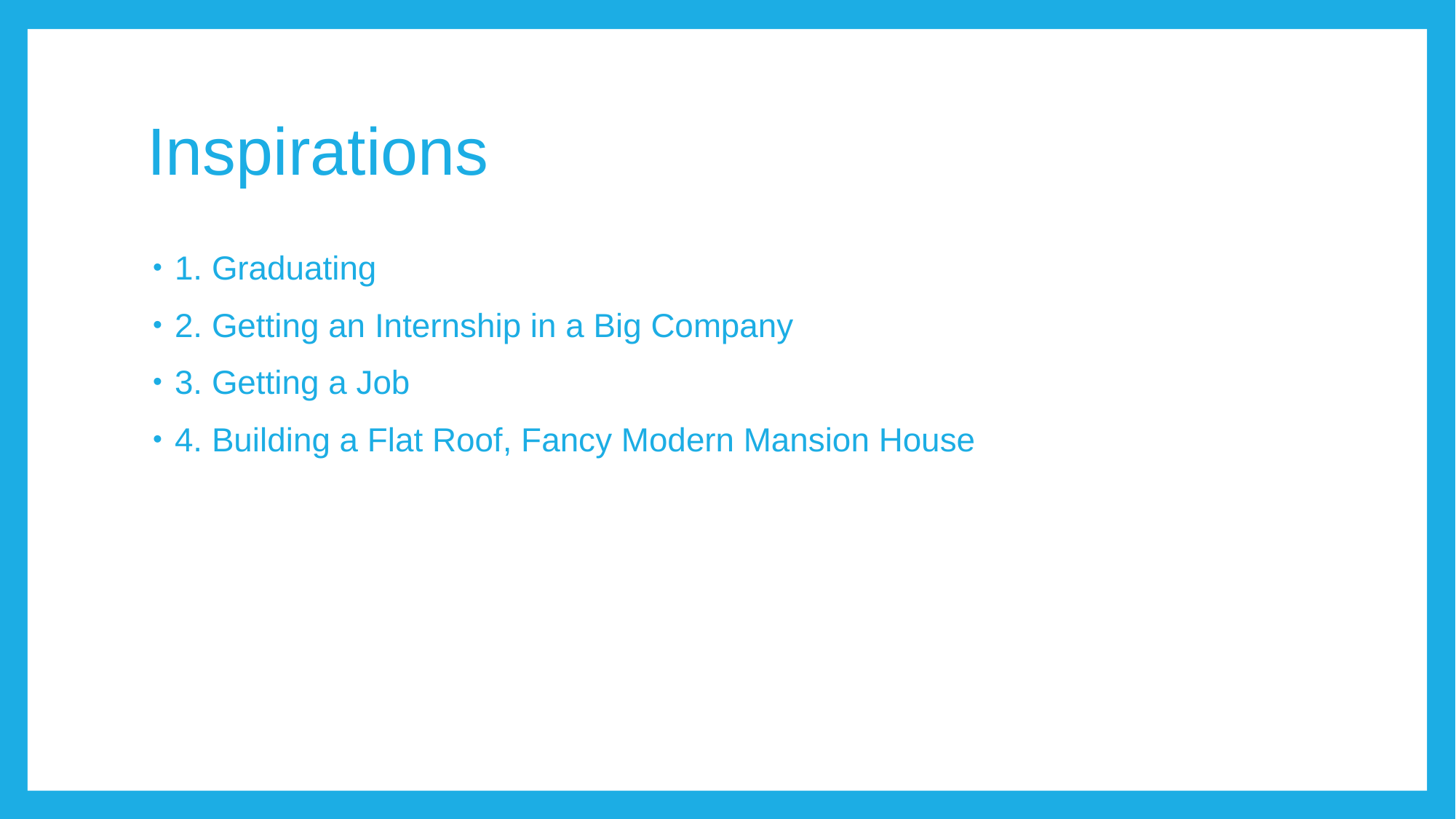

# Inspirations
1. Graduating
2. Getting an Internship in a Big Company
3. Getting a Job
4. Building a Flat Roof, Fancy Modern Mansion House